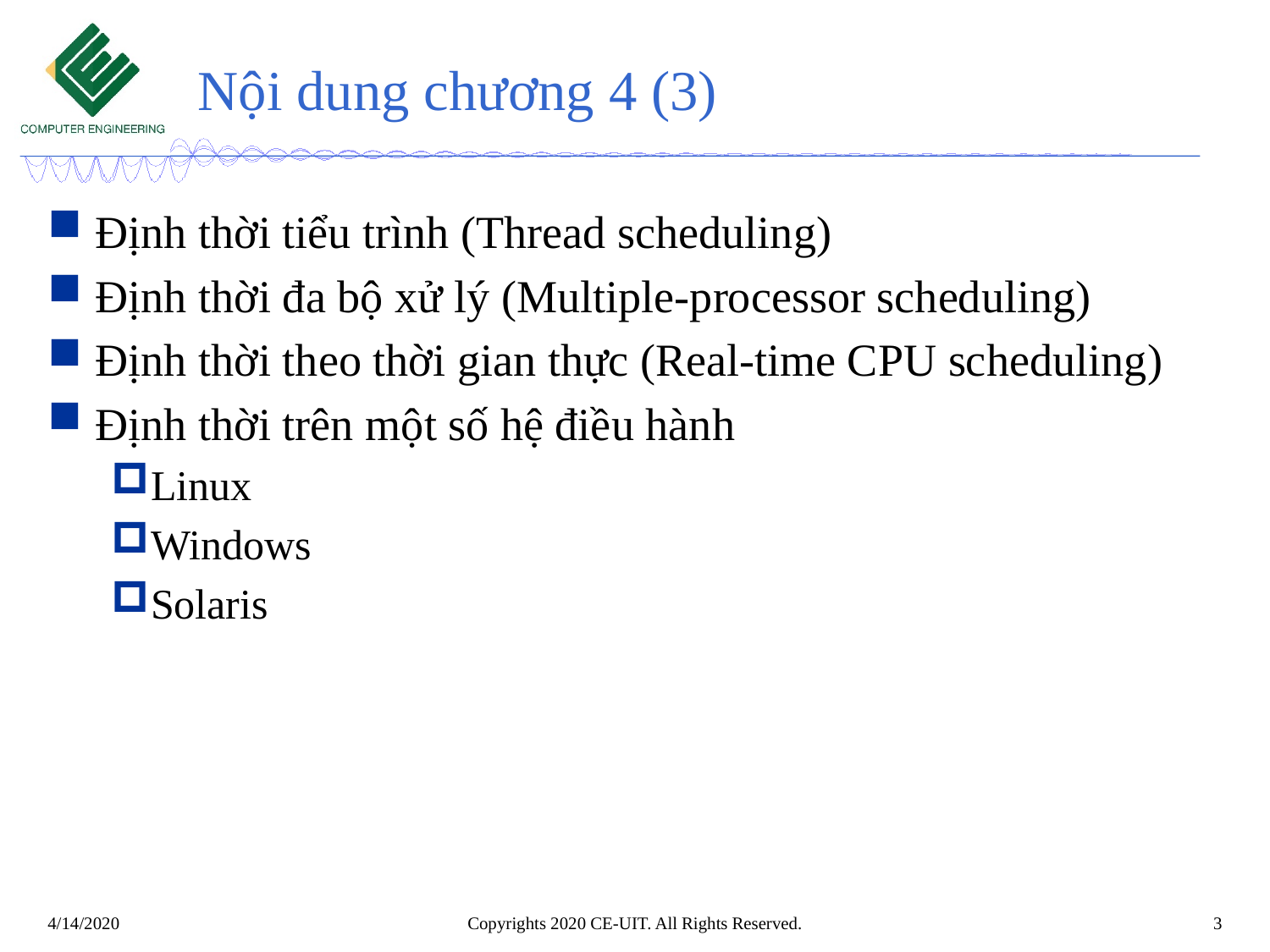

# Nội dung chương 4 (3)
Định thời tiểu trình (Thread scheduling)
Định thời đa bộ xử lý (Multiple-processor scheduling)
Định thời theo thời gian thực (Real-time CPU scheduling)
Định thời trên một số hệ điều hành
Linux
Windows
Solaris

Copyrights 2020 CE-UIT. All Rights Reserved.
3
4/14/2020